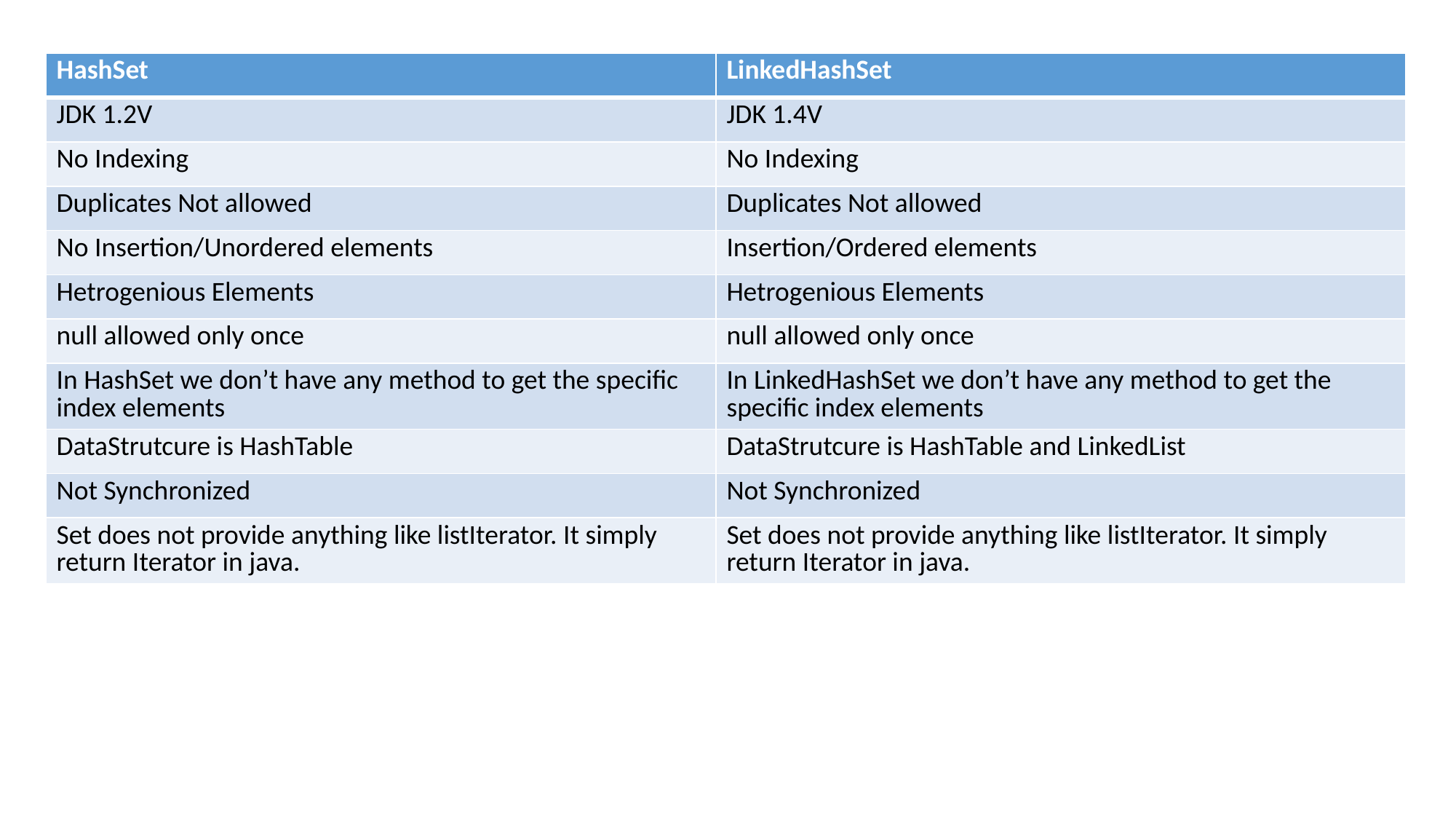

| HashSet | LinkedHashSet |
| --- | --- |
| JDK 1.2V | JDK 1.4V |
| No Indexing | No Indexing |
| Duplicates Not allowed | Duplicates Not allowed |
| No Insertion/Unordered elements | Insertion/Ordered elements |
| Hetrogenious Elements | Hetrogenious Elements |
| null allowed only once | null allowed only once |
| In HashSet we don’t have any method to get the specific index elements | In LinkedHashSet we don’t have any method to get the specific index elements |
| DataStrutcure is HashTable | DataStrutcure is HashTable and LinkedList |
| Not Synchronized | Not Synchronized |
| Set does not provide anything like listIterator. It simply return Iterator in java. | Set does not provide anything like listIterator. It simply return Iterator in java. |